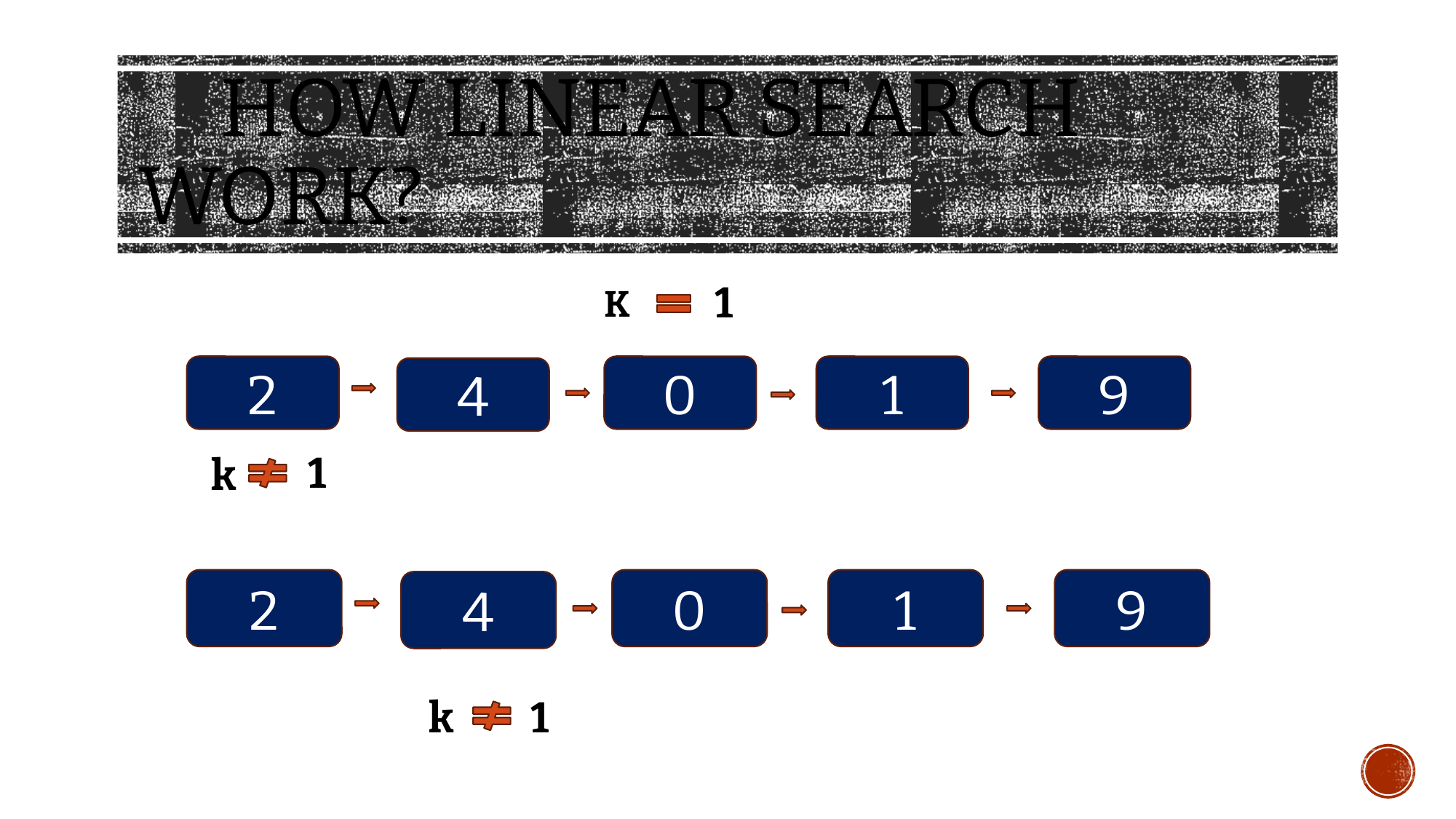

# How linear search work?

1
K

0
9
2
1
4

1
k

0
9
2
1
4

1
k